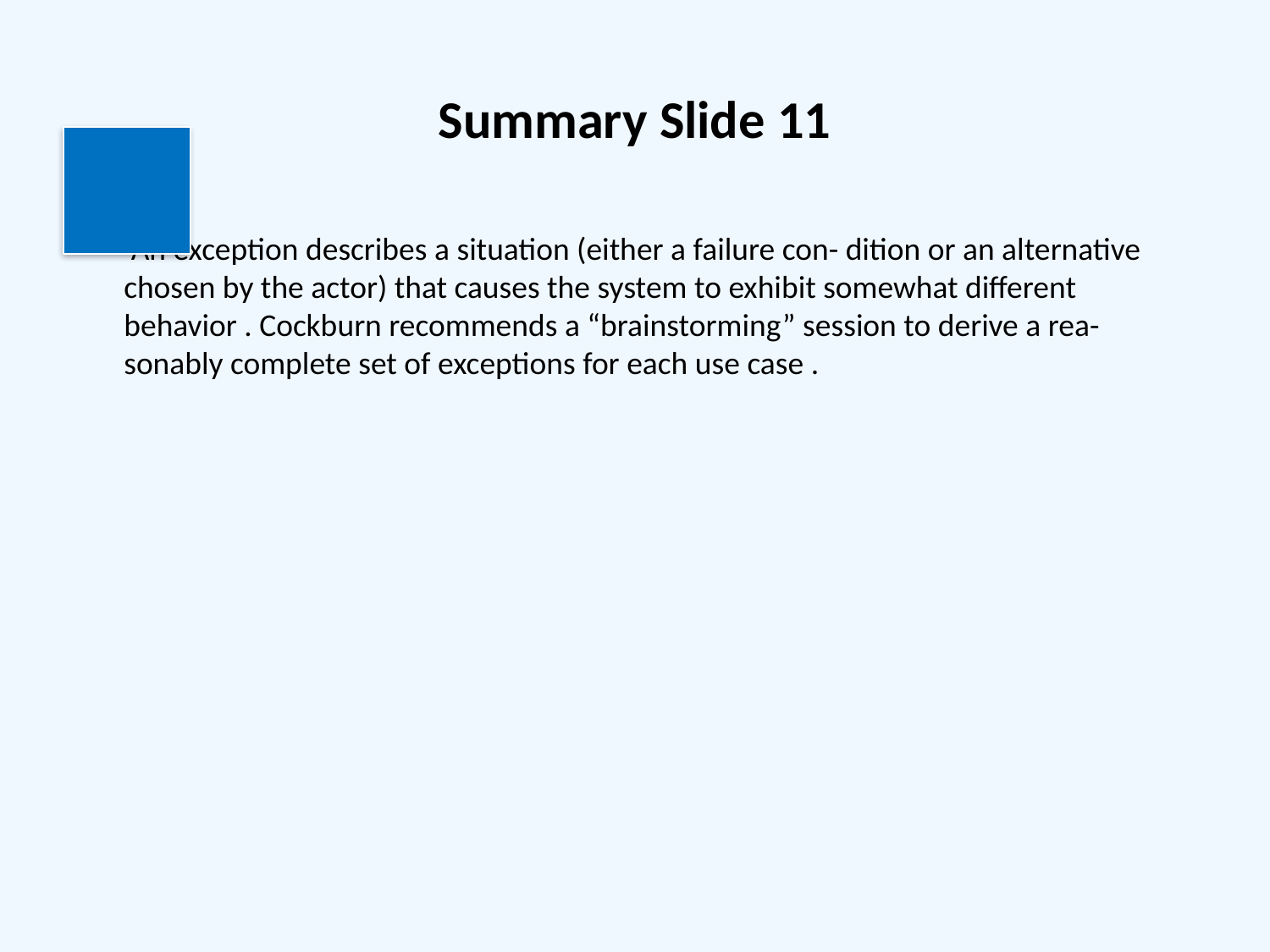

# Summary Slide 11

 An exception describes a situation (either a failure con- dition or an alternative chosen by the actor) that causes the system to exhibit somewhat different behavior . Cockburn recommends a “brainstorming” session to derive a rea- sonably complete set of exceptions for each use case .